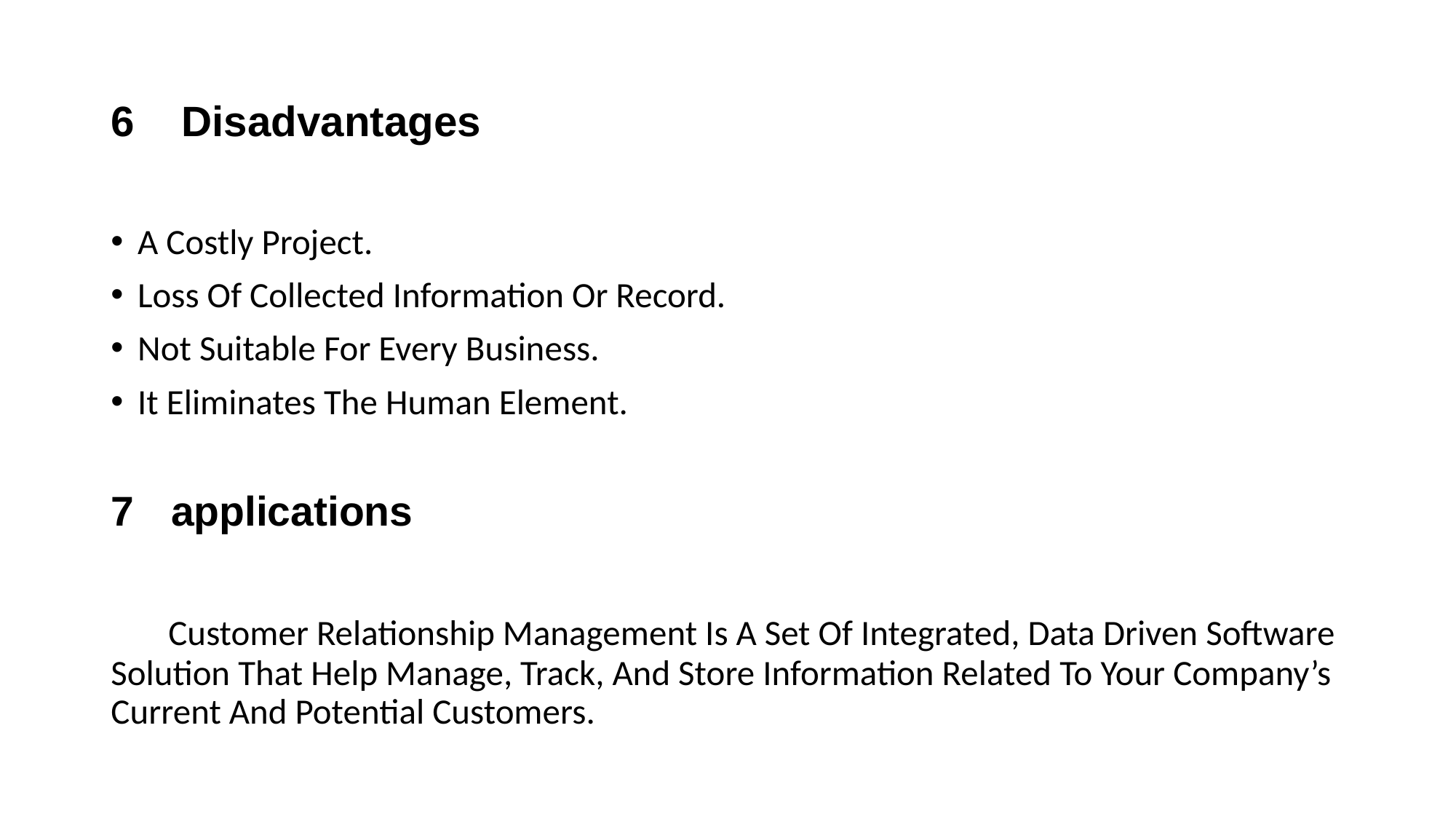

# 6    Disadvantages
A Costly Project.
Loss Of Collected Information Or Record.
Not Suitable For Every Business.
It Eliminates The Human Element.

applications

     Customer Relationship Management Is A Set Of Integrated, Data Driven Software Solution That Help Manage, Track, And Store Information Related To Your Company’s Current And Potential Customers.